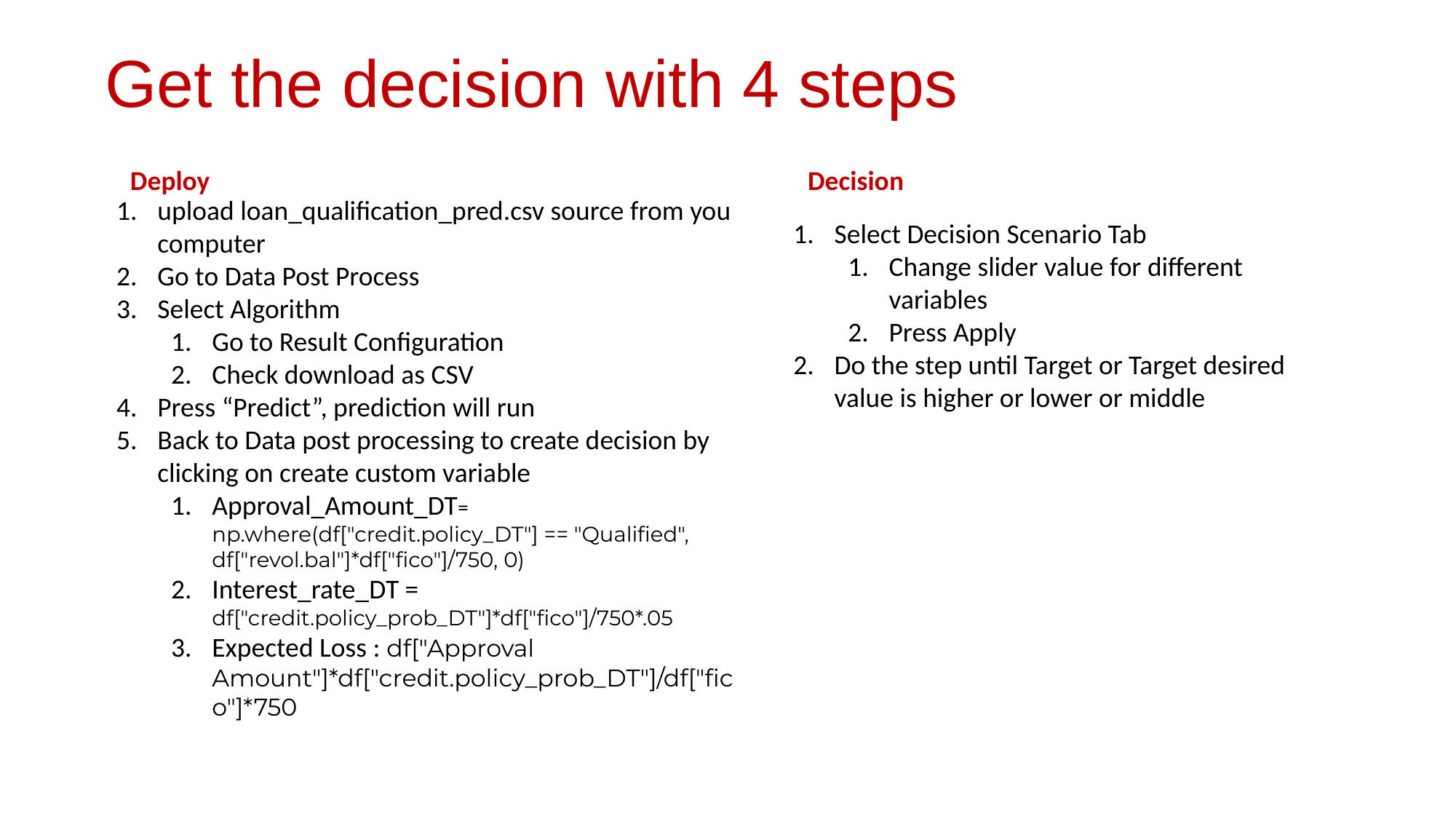

# Get the decision with 4 steps
Decision
Deploy
upload loan_qualification_pred.csv source from you computer
Go to Data Post Process
Select Algorithm
Go to Result Configuration
Check download as CSV
Press “Predict”, prediction will run
Back to Data post processing to create decision by clicking on create custom variable
Approval_Amount_DT= np.where(df["credit.policy_DT"] == "Qualified", df["revol.bal"]*df["fico"]/750, 0)
Interest_rate_DT =  df["credit.policy_prob_DT"]*df["fico"]/750*.05
Expected Loss : df["Approval Amount"]*df["credit.policy_prob_DT"]/df["fico"]*750
Select Decision Scenario Tab
Change slider value for different variables
Press Apply
Do the step until Target or Target desired value is higher or lower or middle